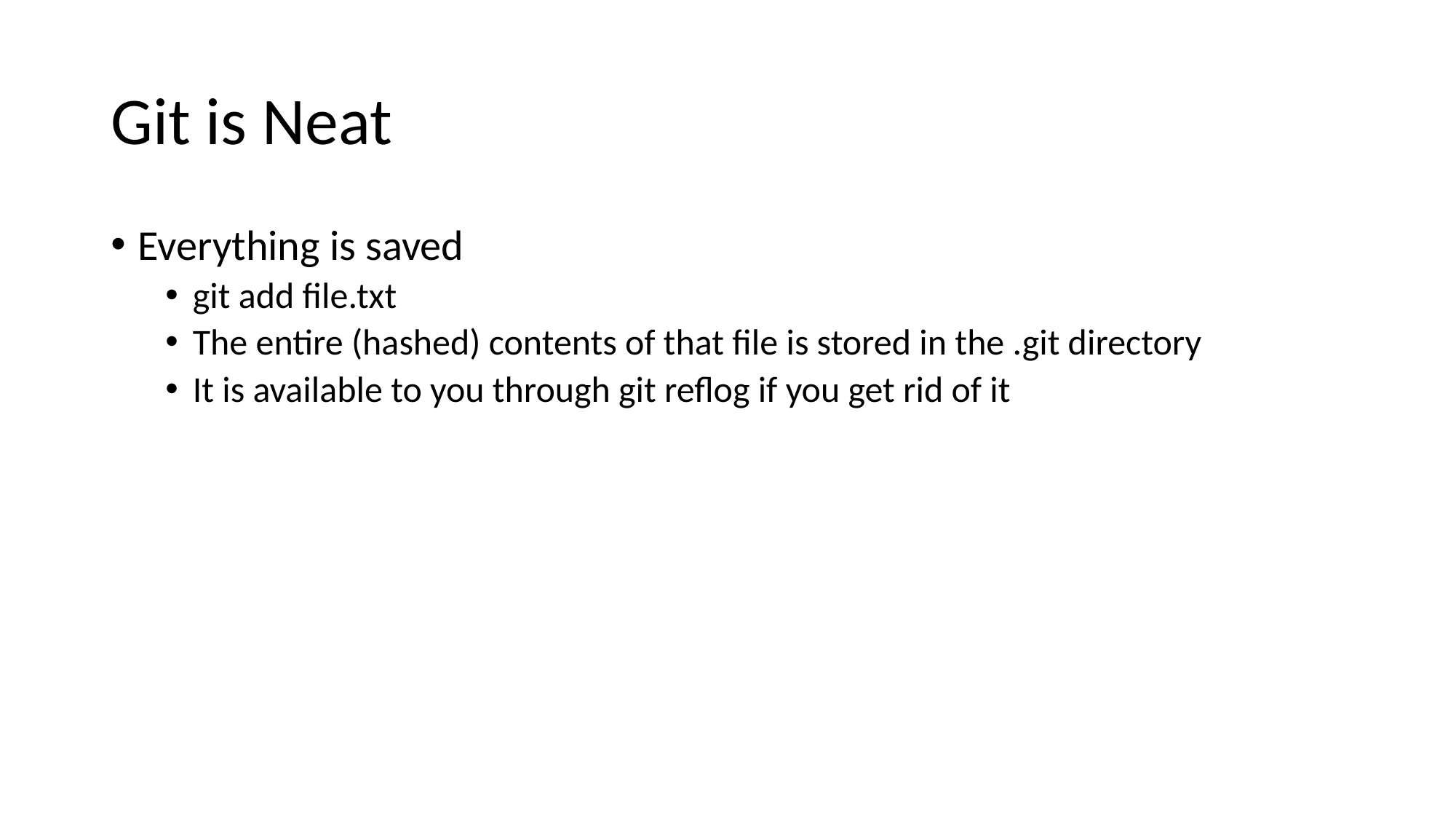

# Git is Neat
Everything is saved
git add file.txt
The entire (hashed) contents of that file is stored in the .git directory
It is available to you through git reflog if you get rid of it